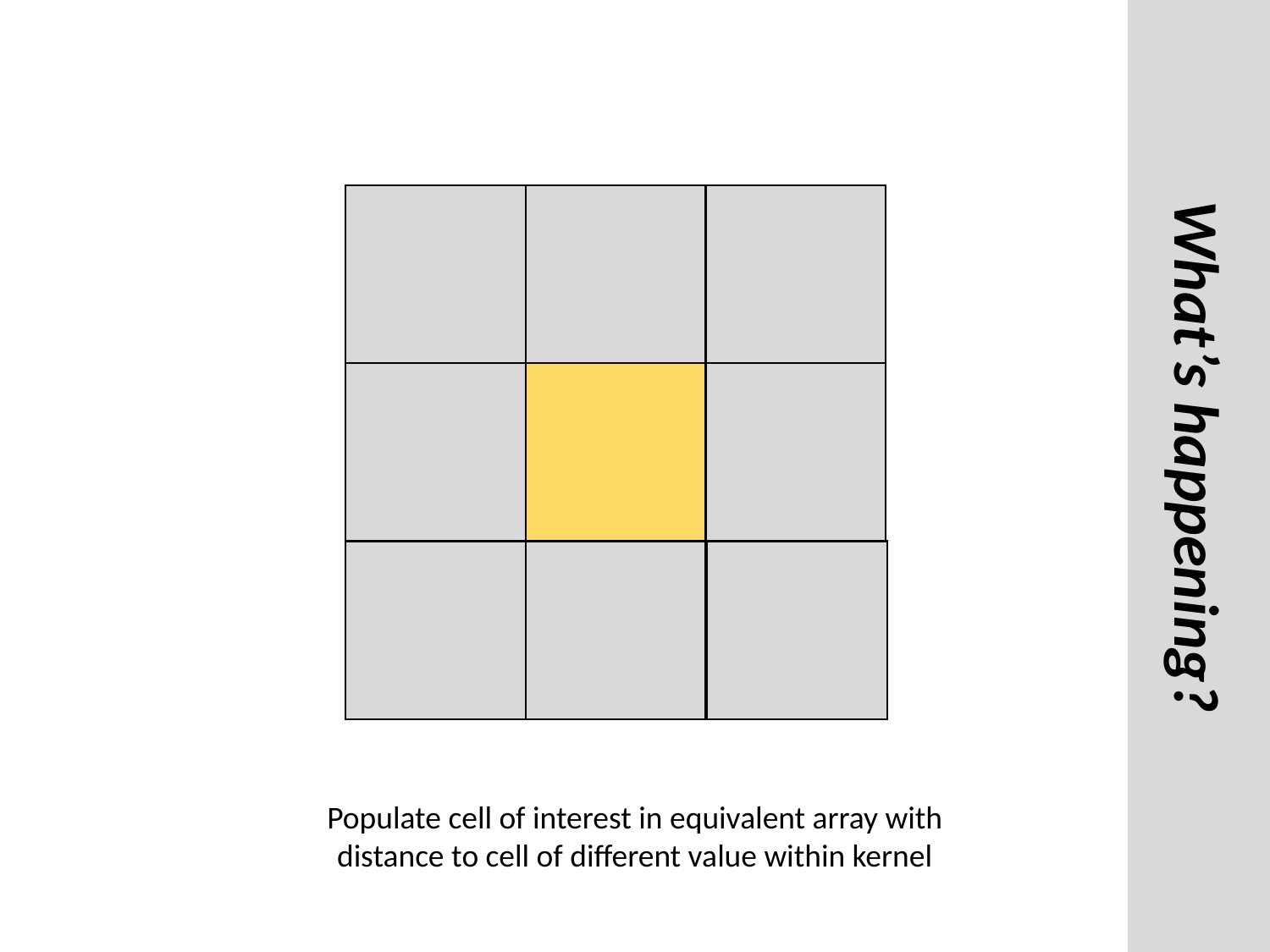

What’s happening?

Populate cell of interest in equivalent array with distance to cell of different value within kernel